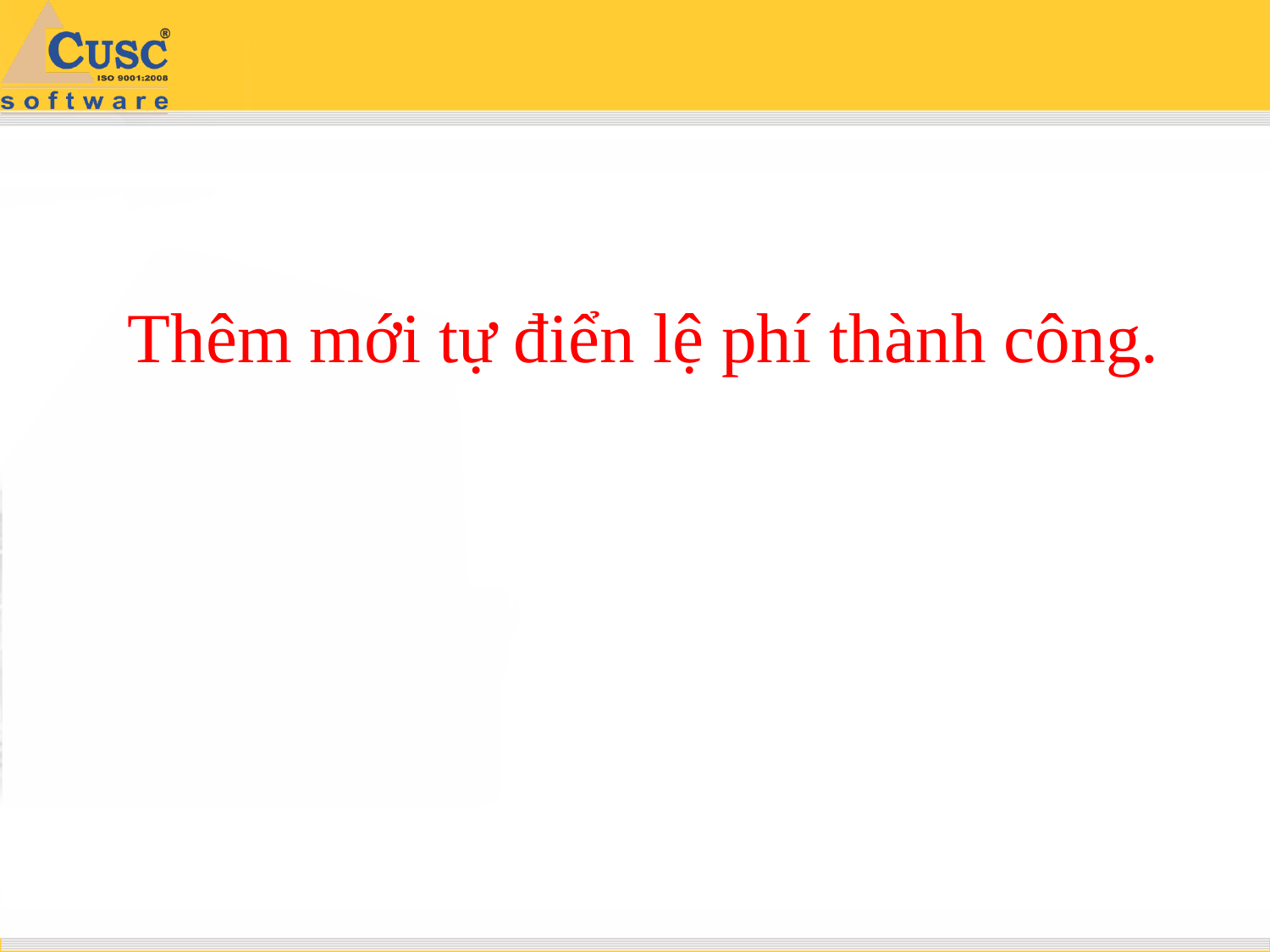

#
Thêm mới tự điển lệ phí thành công.